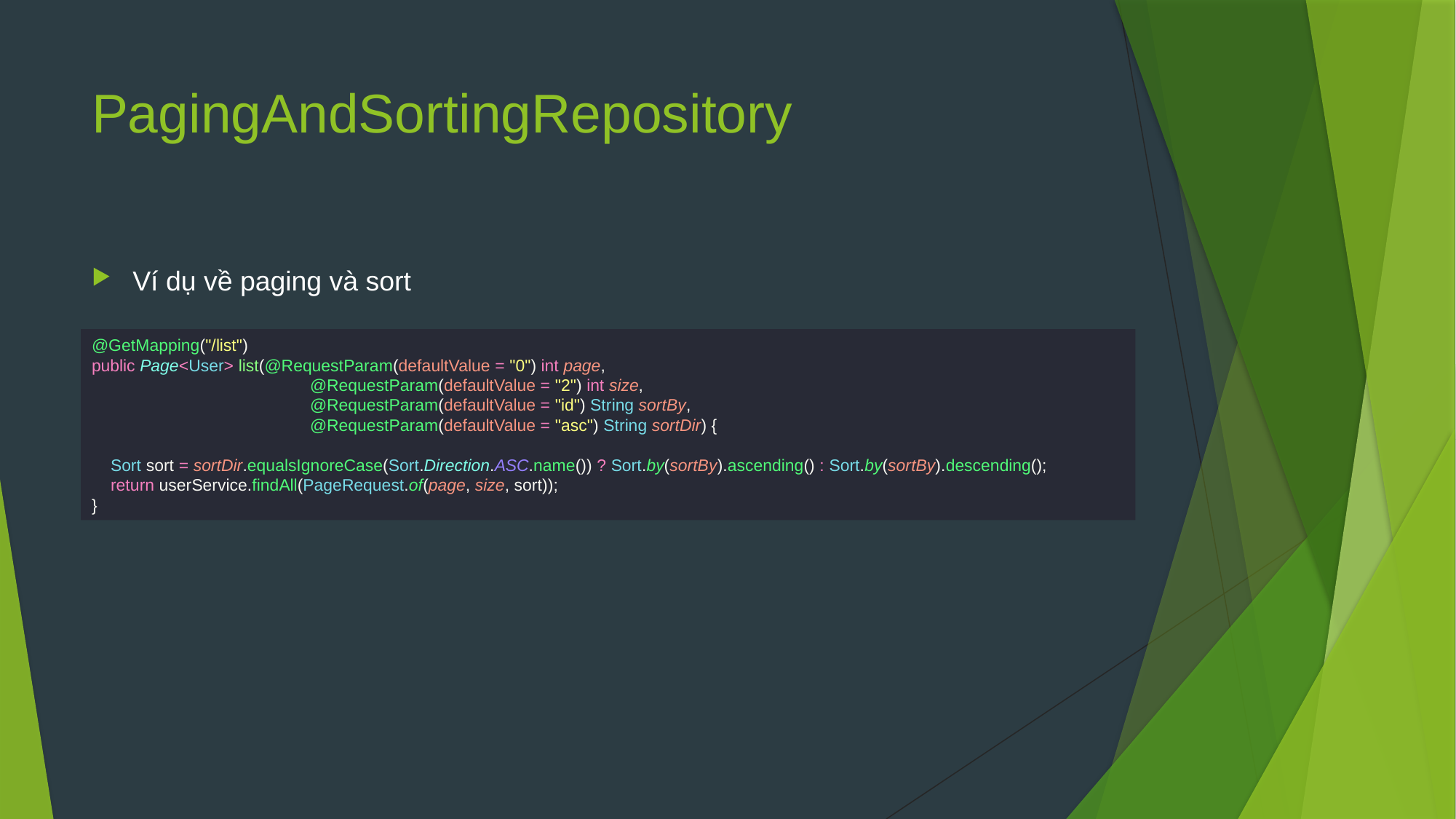

# PagingAndSortingRepository
Ví dụ về paging và sort

@GetMapping("/list")
public Page<User> list(@RequestParam(defaultValue = "0") int page,
                      		@RequestParam(defaultValue = "2") int size,
                       		@RequestParam(defaultValue = "id") String sortBy,
                       		@RequestParam(defaultValue = "asc") String sortDir) {
    Sort sort = sortDir.equalsIgnoreCase(Sort.Direction.ASC.name()) ? Sort.by(sortBy).ascending() : Sort.by(sortBy).descending();
    return userService.findAll(PageRequest.of(page, size, sort));
}